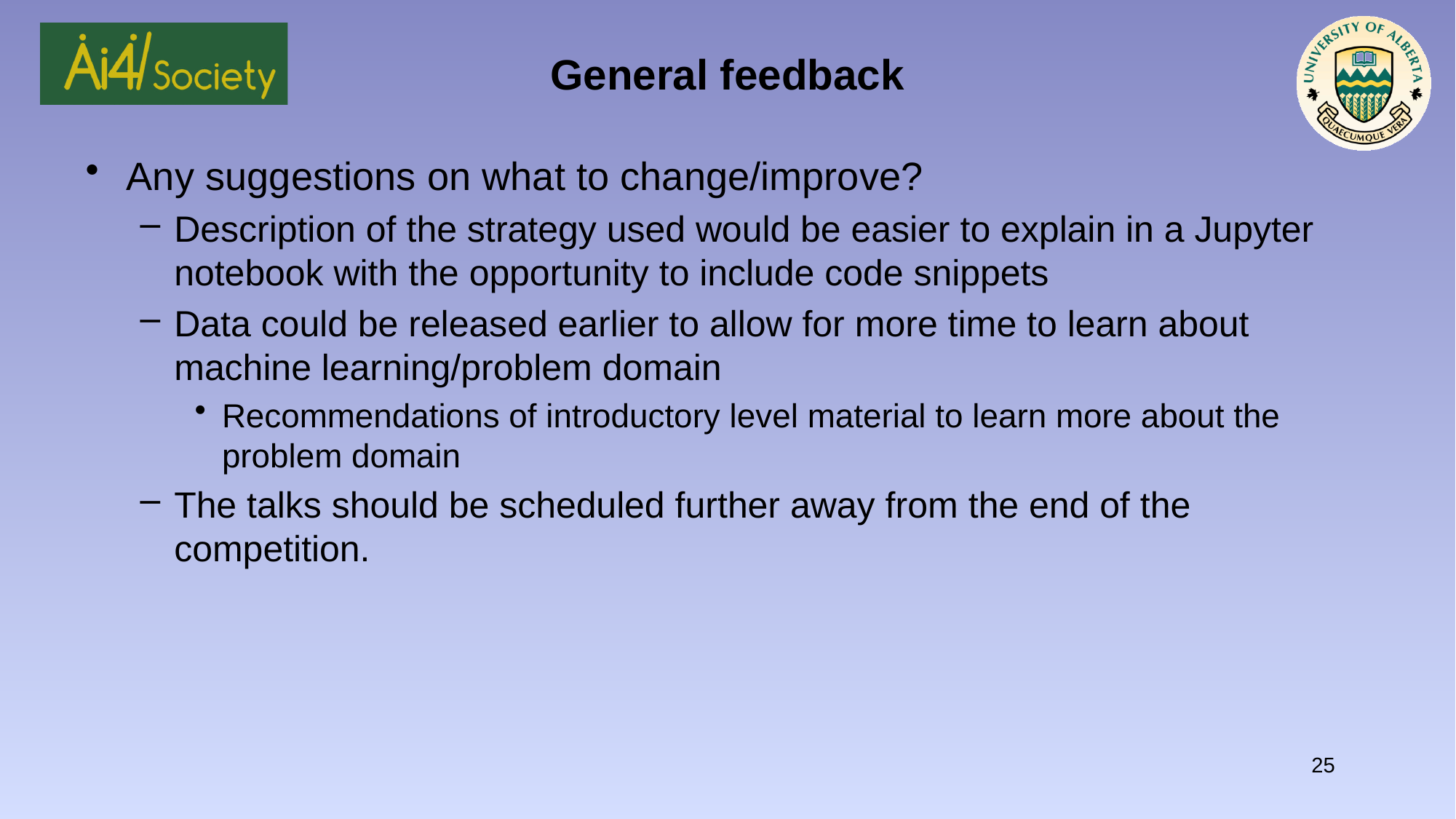

# General feedback
Any suggestions on what to change/improve?
Description of the strategy used would be easier to explain in a Jupyter notebook with the opportunity to include code snippets
Data could be released earlier to allow for more time to learn about machine learning/problem domain
Recommendations of introductory level material to learn more about the problem domain
The talks should be scheduled further away from the end of the competition.

25